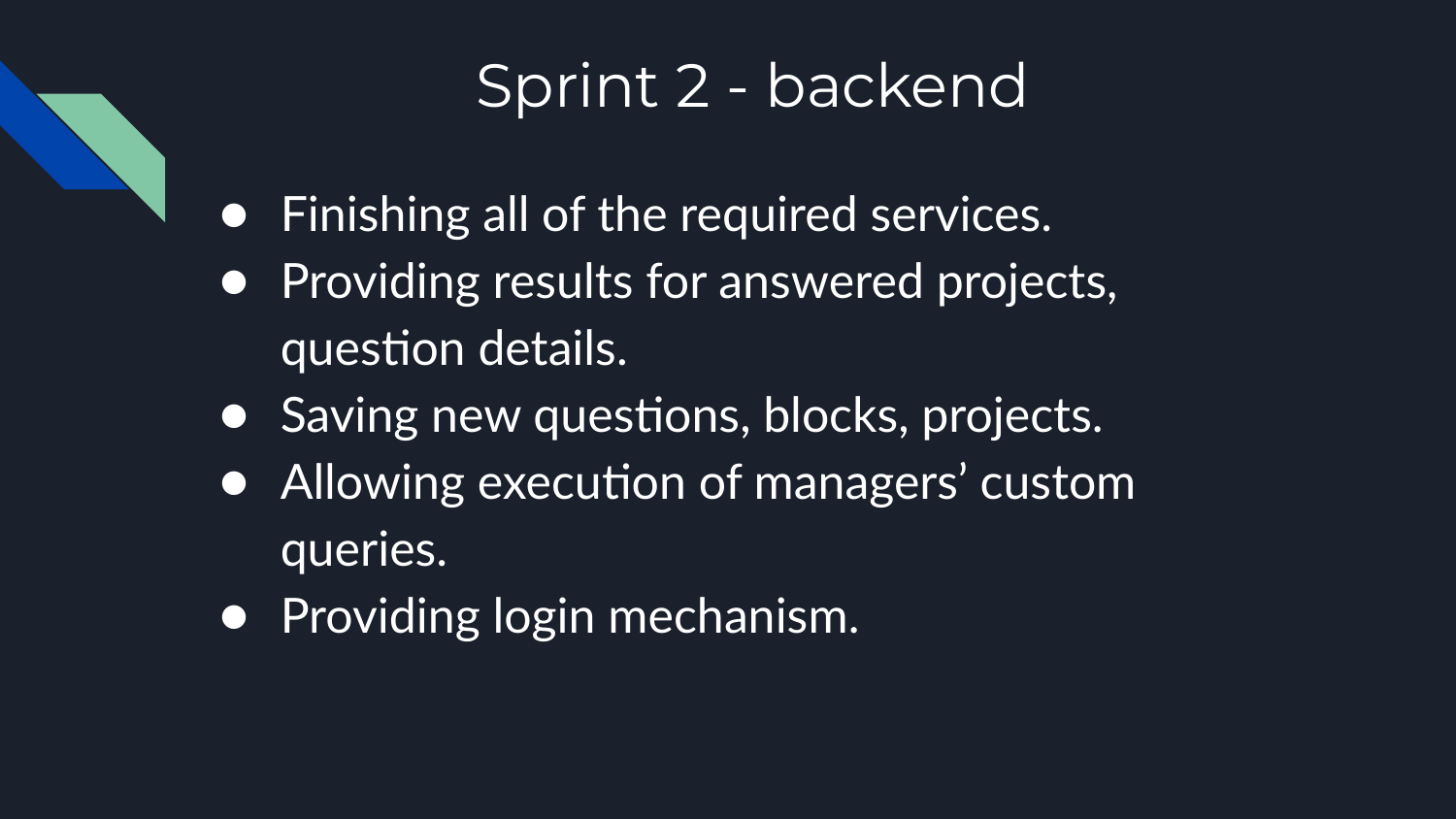

# Sprint 2 - backend
Finishing all of the required services.
Providing results for answered projects, question details.
Saving new questions, blocks, projects.
Allowing execution of managers’ custom queries.
Providing login mechanism.